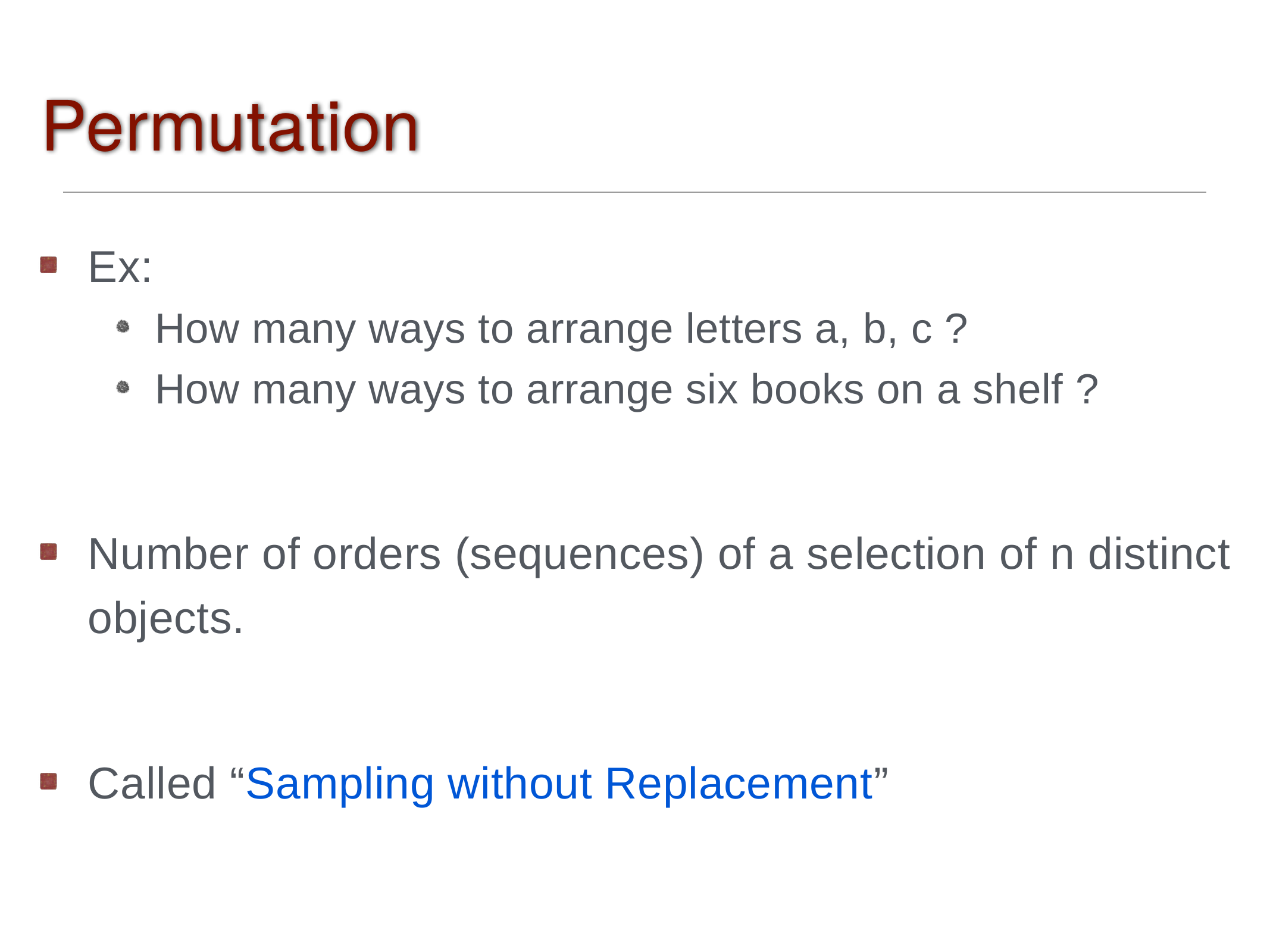

# Permutation
Ex:
How many ways to arrange letters a, b, c ?
How many ways to arrange six books on a shelf ?

Number of orders (sequences) of a selection of n distinct objects.

Called “Sampling without Replacement”
15